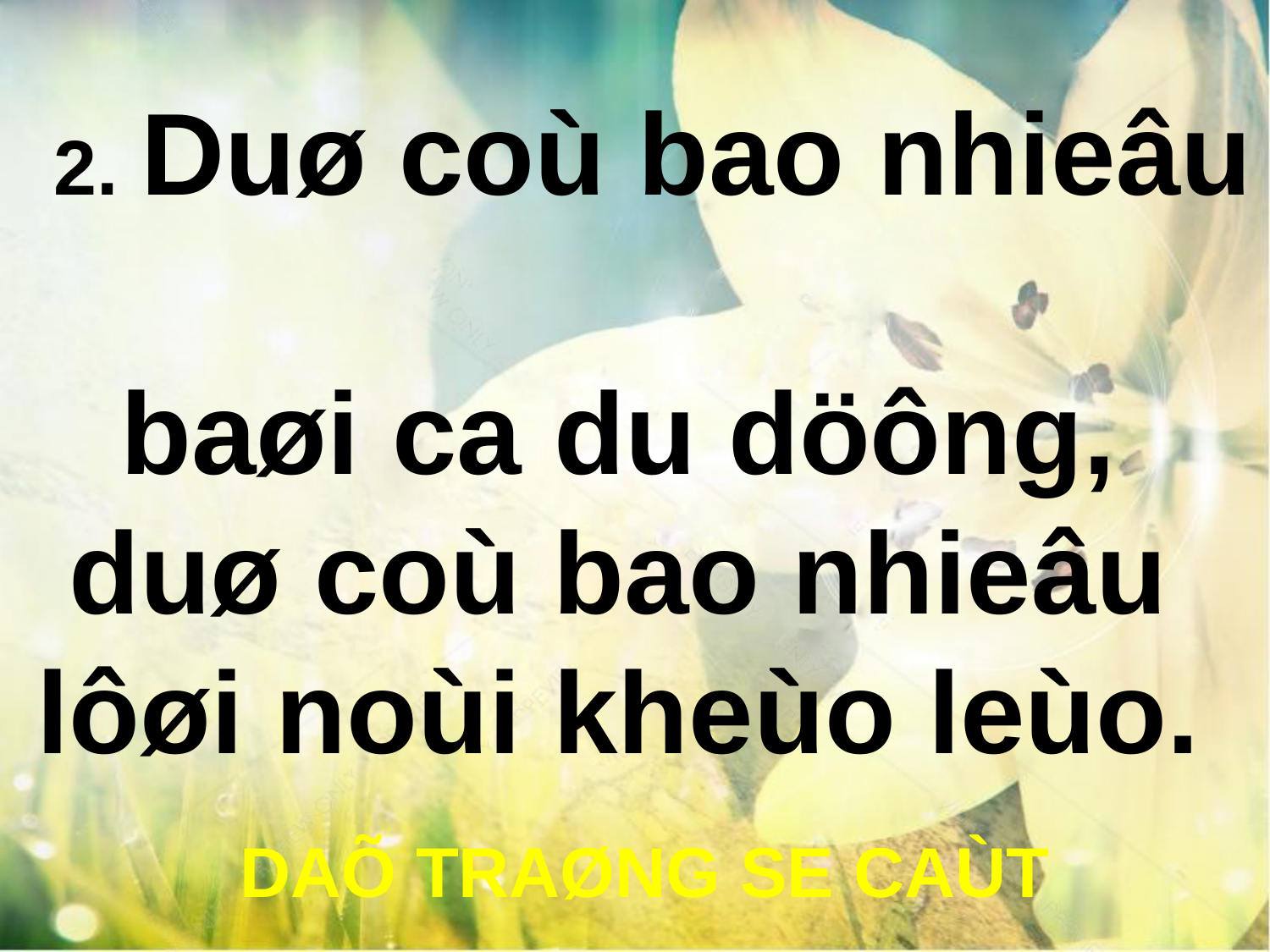

2. Duø coù bao nhieâu
baøi ca du döông,
duø coù bao nhieâu
lôøi noùi kheùo leùo.
 DAÕ TRAØNG SE CAÙT